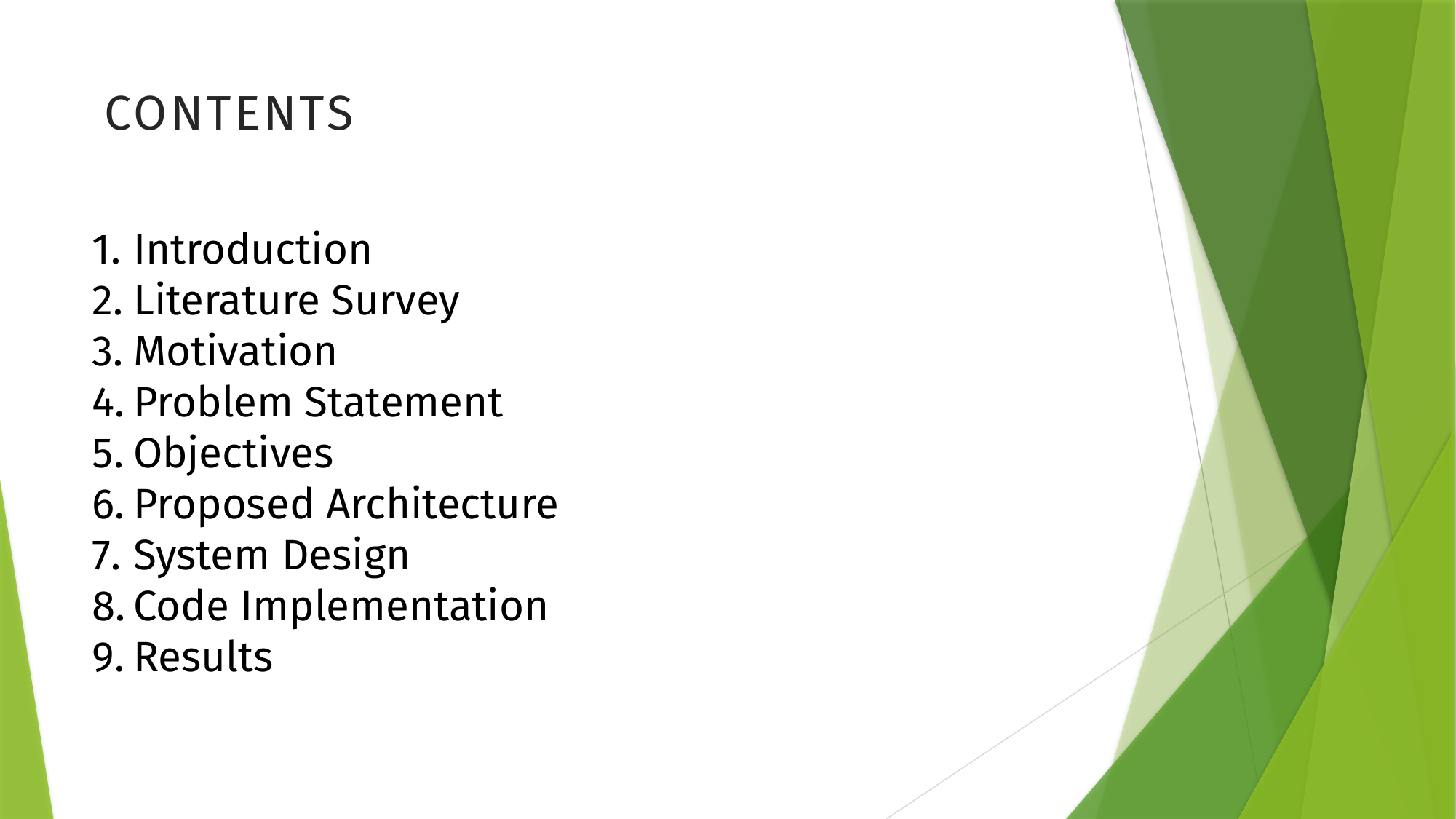

Contents
Introduction
Literature Survey
Motivation
Problem Statement
Objectives
Proposed Architecture
System Design
Code Implementation
Results